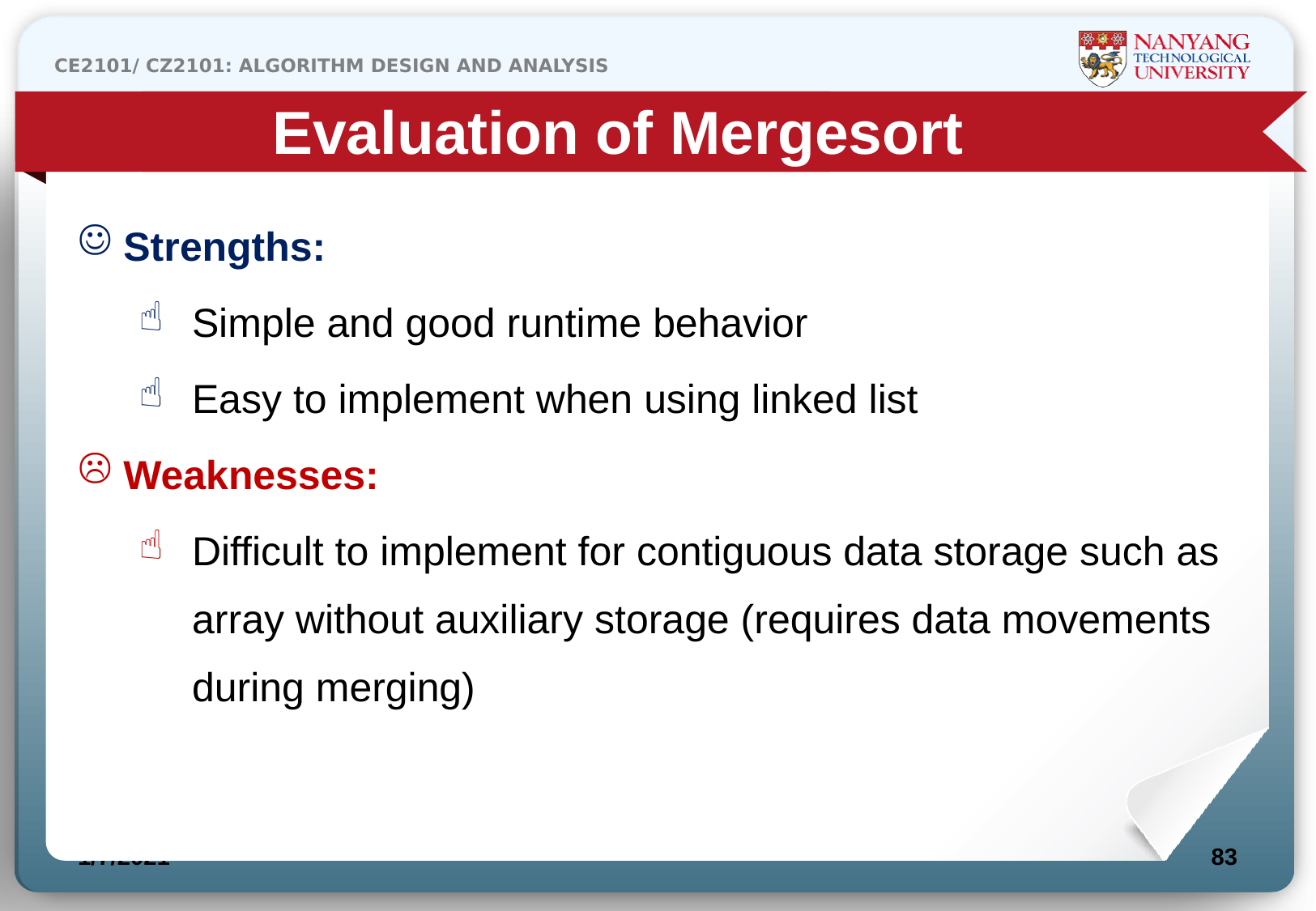

Evaluation of Mergesort
Strengths:
Simple and good runtime behavior
Easy to implement when using linked list
Weaknesses:
Difficult to implement for contiguous data storage such as array without auxiliary storage (requires data movements during merging)